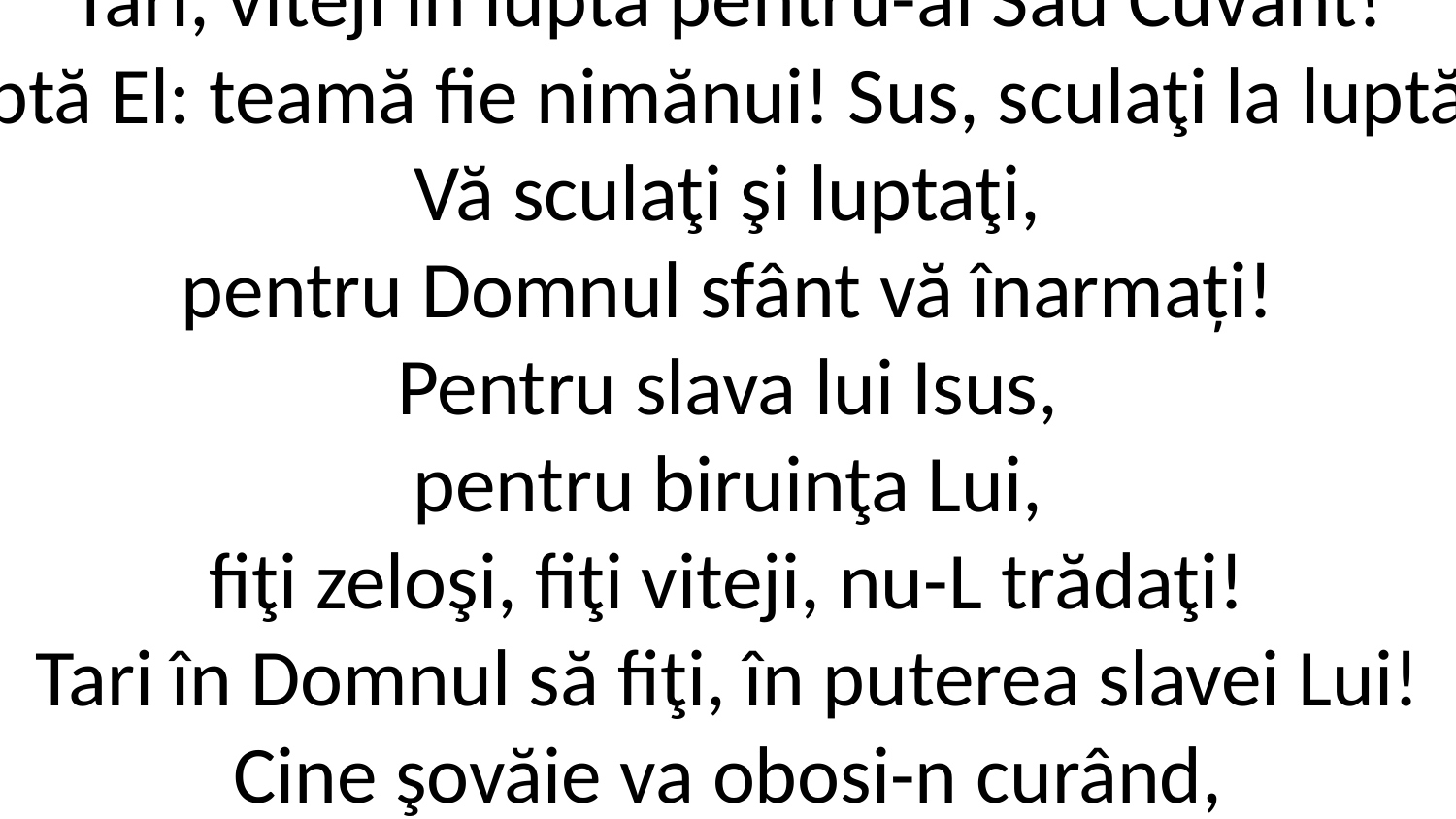

1. Tari în Domnul să fiţi, în puterea slavei Lui!
Tari, viteji în lupta pentru-al Său Cuvânt!
Căci în frunte luptă El: teamă fie nimănui! Sus, sculaţi la luptă, fraţi, cu avânt!
Vă sculaţi şi luptaţi,
pentru Domnul sfânt vă înarmați!
Pentru slava lui Isus,
pentru biruinţa Lui,
fiţi zeloşi, fiţi viteji, nu-L trădaţi!
Tari în Domnul să fiţi, în puterea slavei Lui!
Cine şovăie va obosi-n curând,
deci 'nainte-ncrezători în puterea Tatălui!
Căci fruntaş în luptă El e oricând!